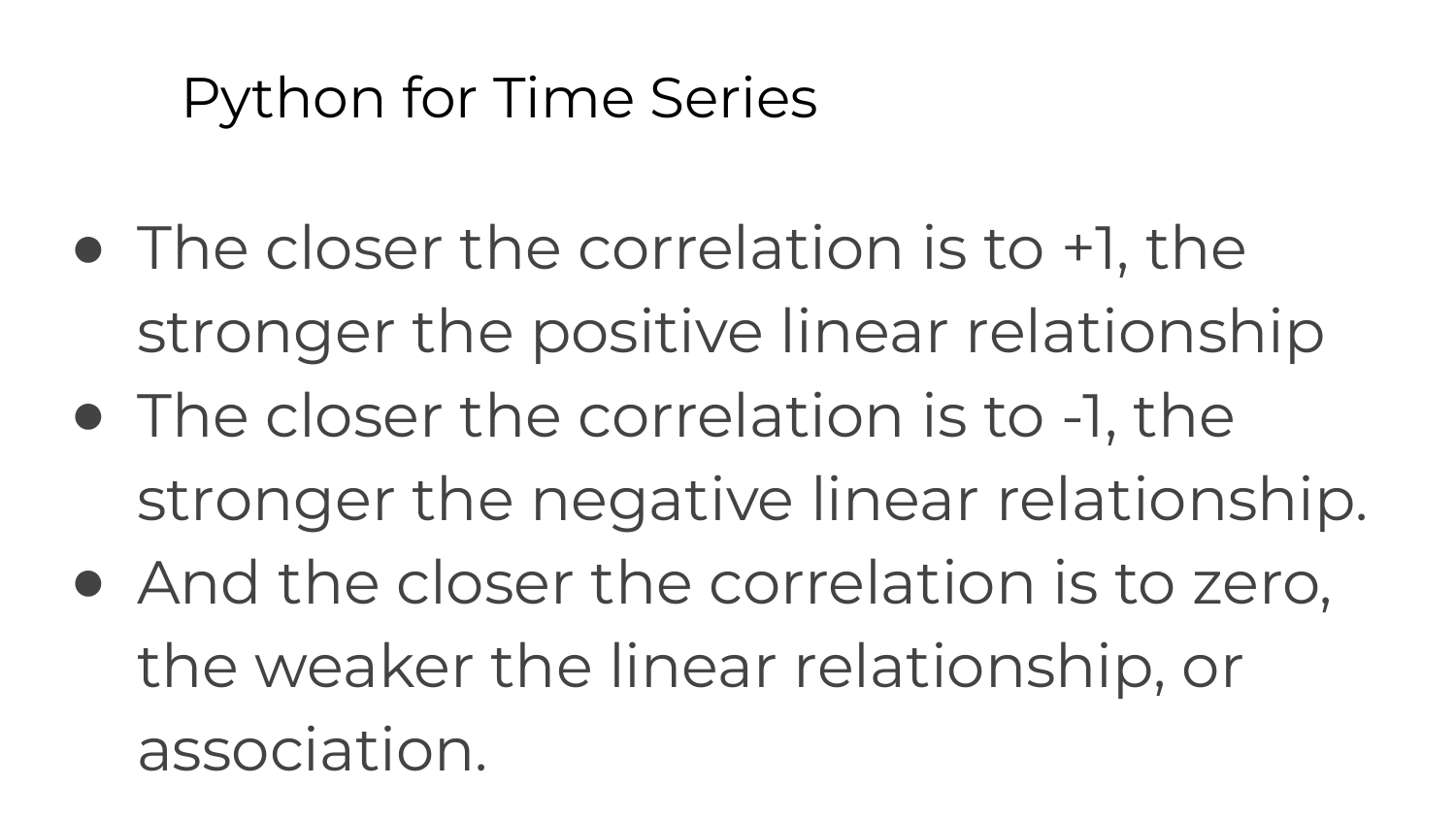

# Python for Time Series
The closer the correlation is to +1, the stronger the positive linear relationship
The closer the correlation is to -1, the stronger the negative linear relationship.
And the closer the correlation is to zero, the weaker the linear relationship, or association.